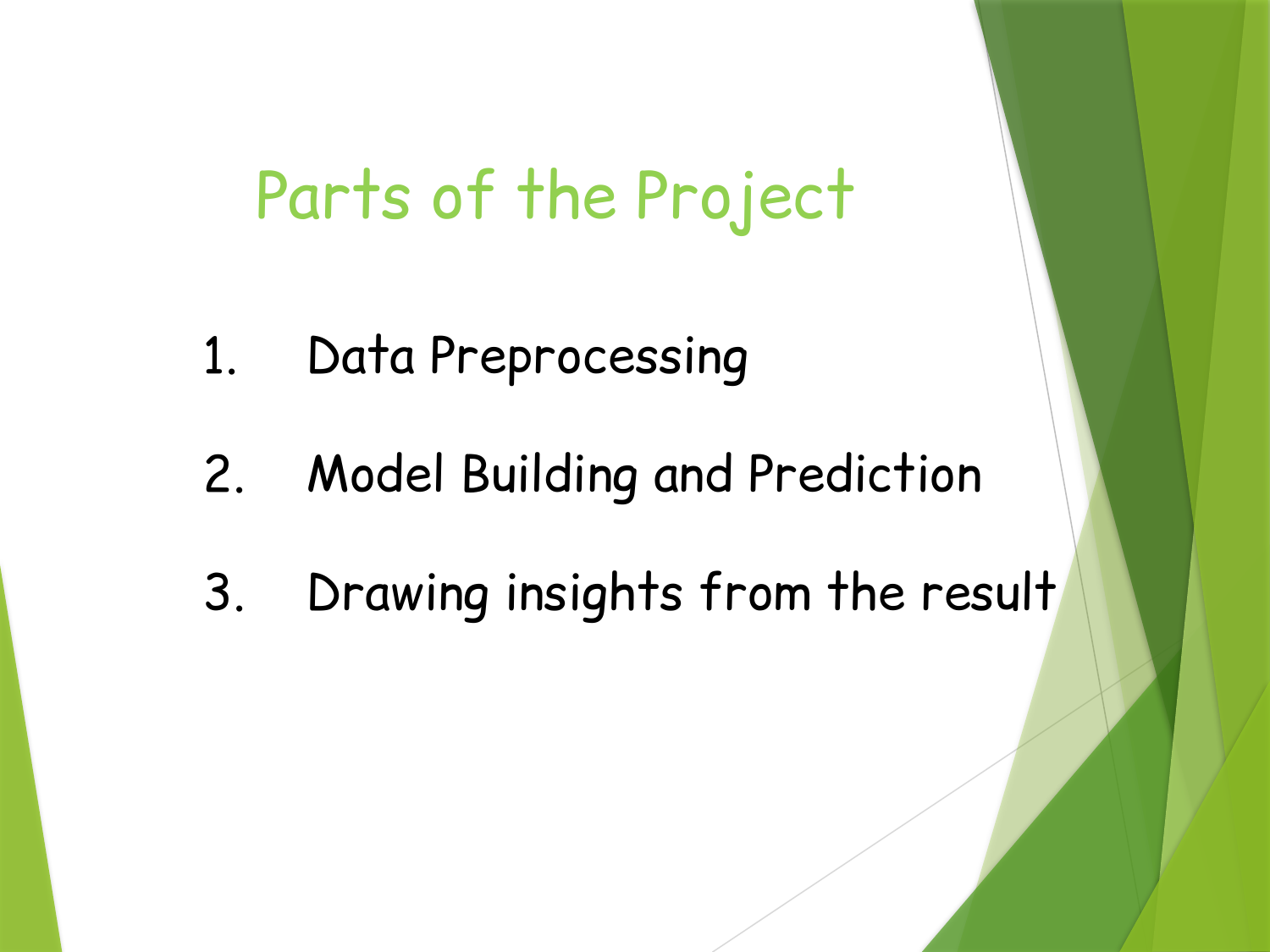

Parts of the Project
Data Preprocessing

Model Building and Prediction

Drawing insights from the result